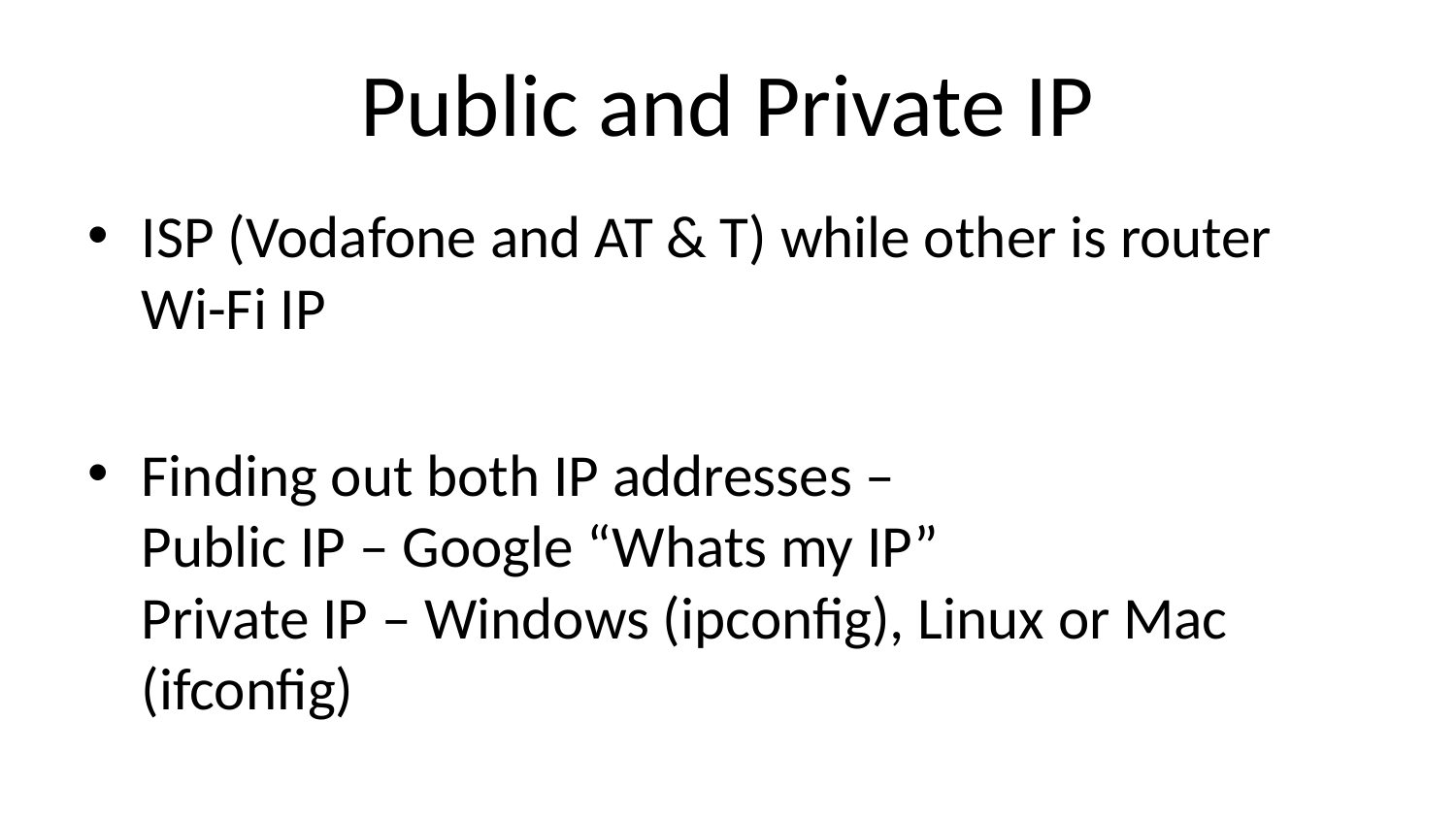

# Public and Private IP
ISP (Vodafone and AT & T) while other is router Wi-Fi IP

Finding out both IP addresses –
Public IP – Google “Whats my IP”
Private IP – Windows (ipconfig), Linux or Mac (ifconfig)